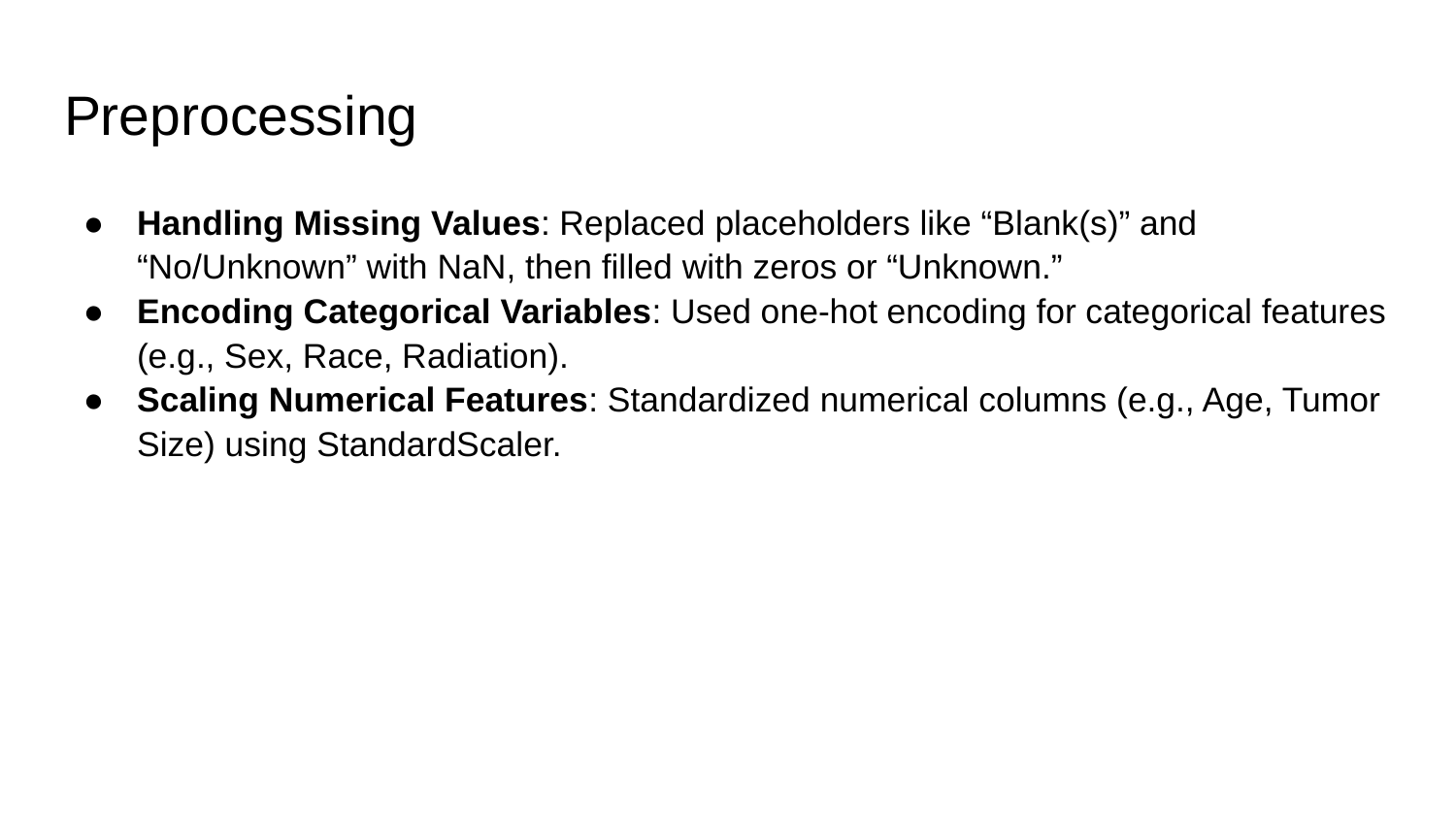

# Preprocessing
Handling Missing Values: Replaced placeholders like “Blank(s)” and “No/Unknown” with NaN, then filled with zeros or “Unknown.”
Encoding Categorical Variables: Used one-hot encoding for categorical features (e.g., Sex, Race, Radiation).
Scaling Numerical Features: Standardized numerical columns (e.g., Age, Tumor Size) using StandardScaler.